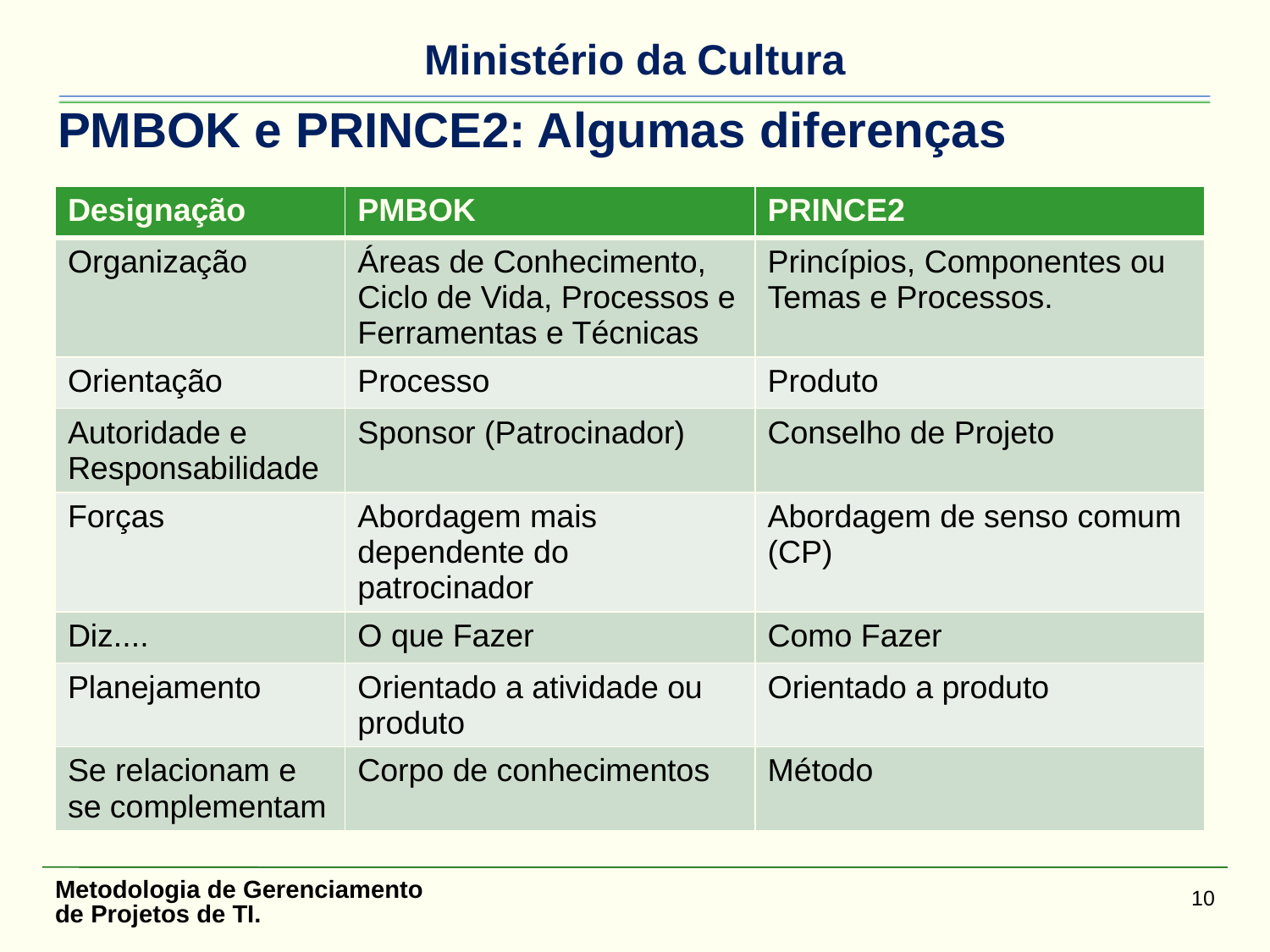

# PMBOK e PRINCE2: Algumas diferenças
| Designação | PMBOK | PRINCE2 |
| --- | --- | --- |
| Organização | Áreas de Conhecimento, Ciclo de Vida, Processos e Ferramentas e Técnicas | Princípios, Componentes ou Temas e Processos. |
| Orientação | Processo | Produto |
| Autoridade e Responsabilidade | Sponsor (Patrocinador) | Conselho de Projeto |
| Forças | Abordagem mais dependente do patrocinador | Abordagem de senso comum (CP) |
| Diz.... | O que Fazer | Como Fazer |
| Planejamento | Orientado a atividade ou produto | Orientado a produto |
| Se relacionam e se complementam | Corpo de conhecimentos | Método |
Metodologia de Gerenciamento de Projetos de TI.
10